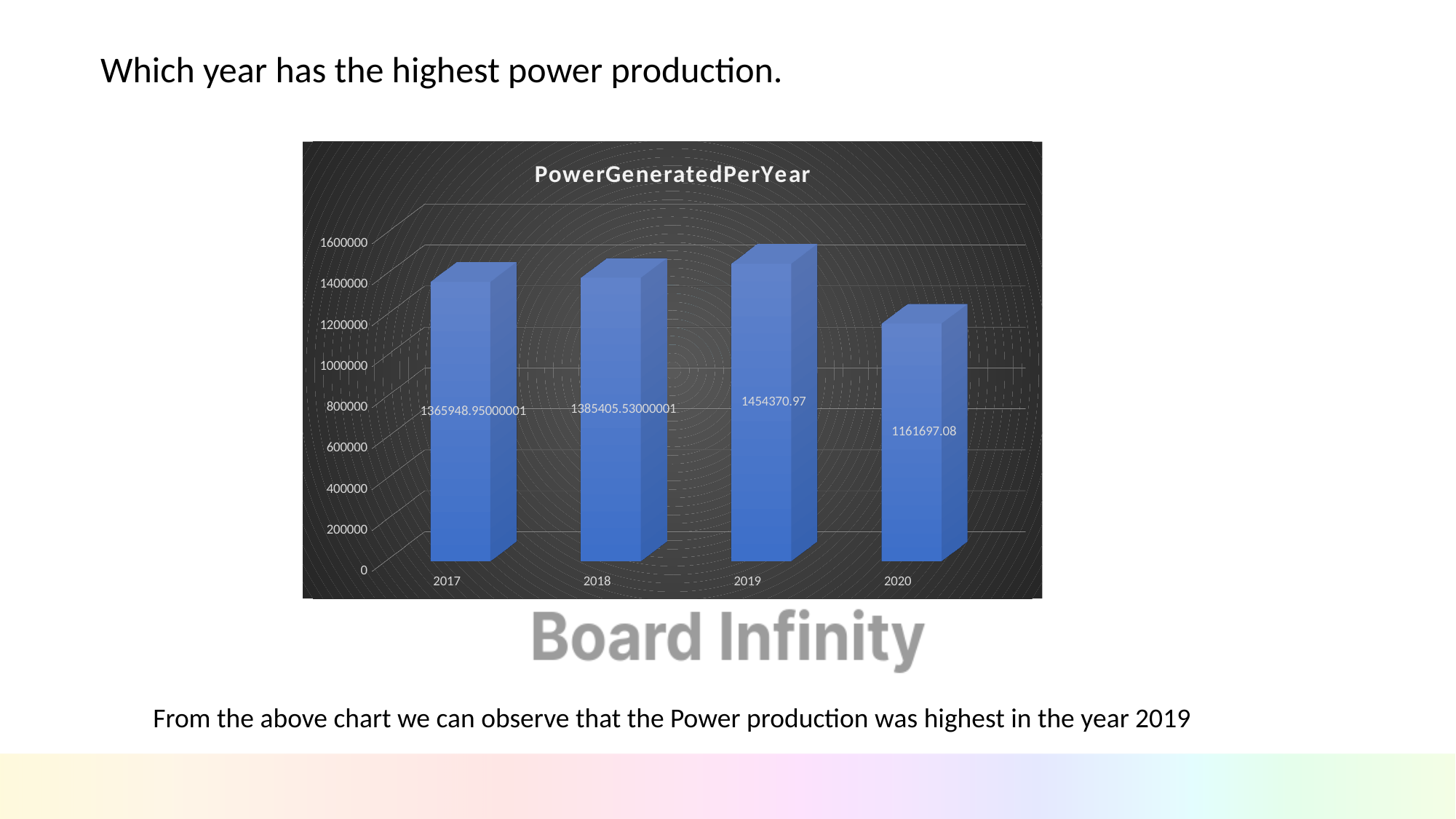

# Which year has the highest power production.

[unsupported chart]

From the above chart we can observe that the Power production was highest in the year 2019